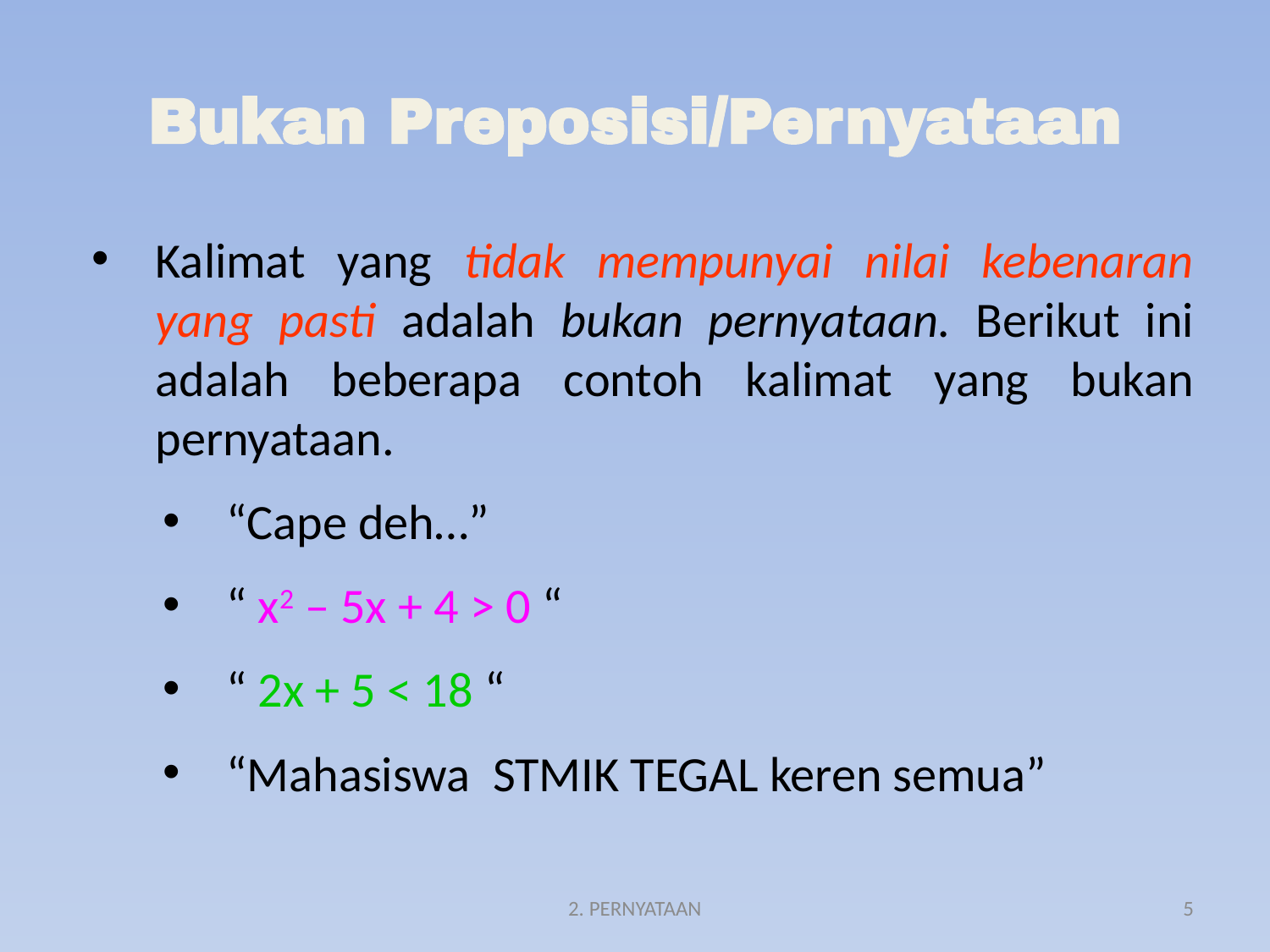

# Bukan Preposisi/Pernyataan
Kalimat yang tidak mempunyai nilai kebenaran yang pasti adalah bukan pernyataan. Berikut ini adalah beberapa contoh kalimat yang bukan pernyataan.
“Cape deh…”
“ x2 – 5x + 4 > 0 “
“ 2x + 5 < 18 “
“Mahasiswa  STMIK TEGAL keren semua”
2. PERNYATAAN
5